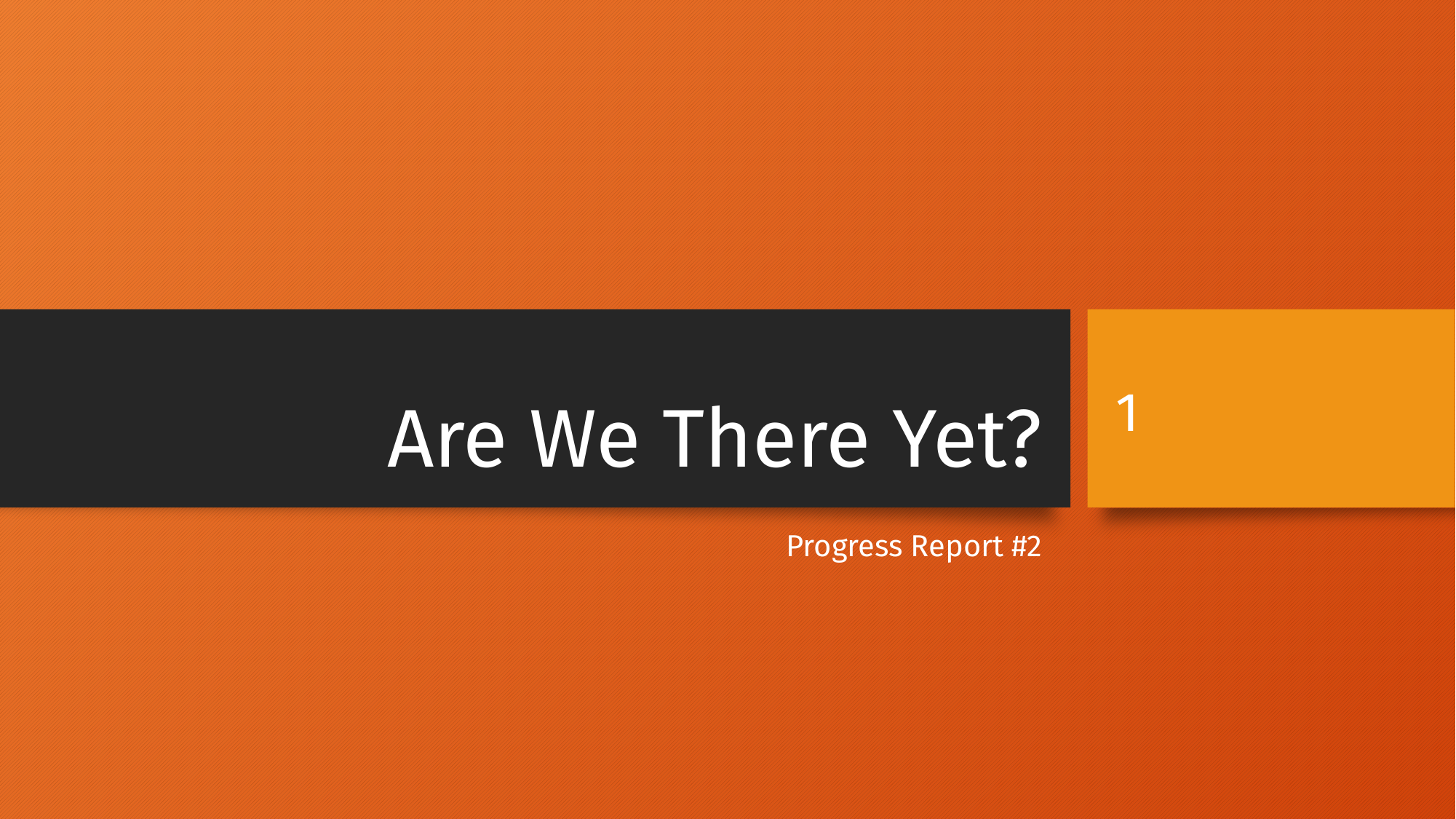

# Are We There Yet?
1
Progress Report #2